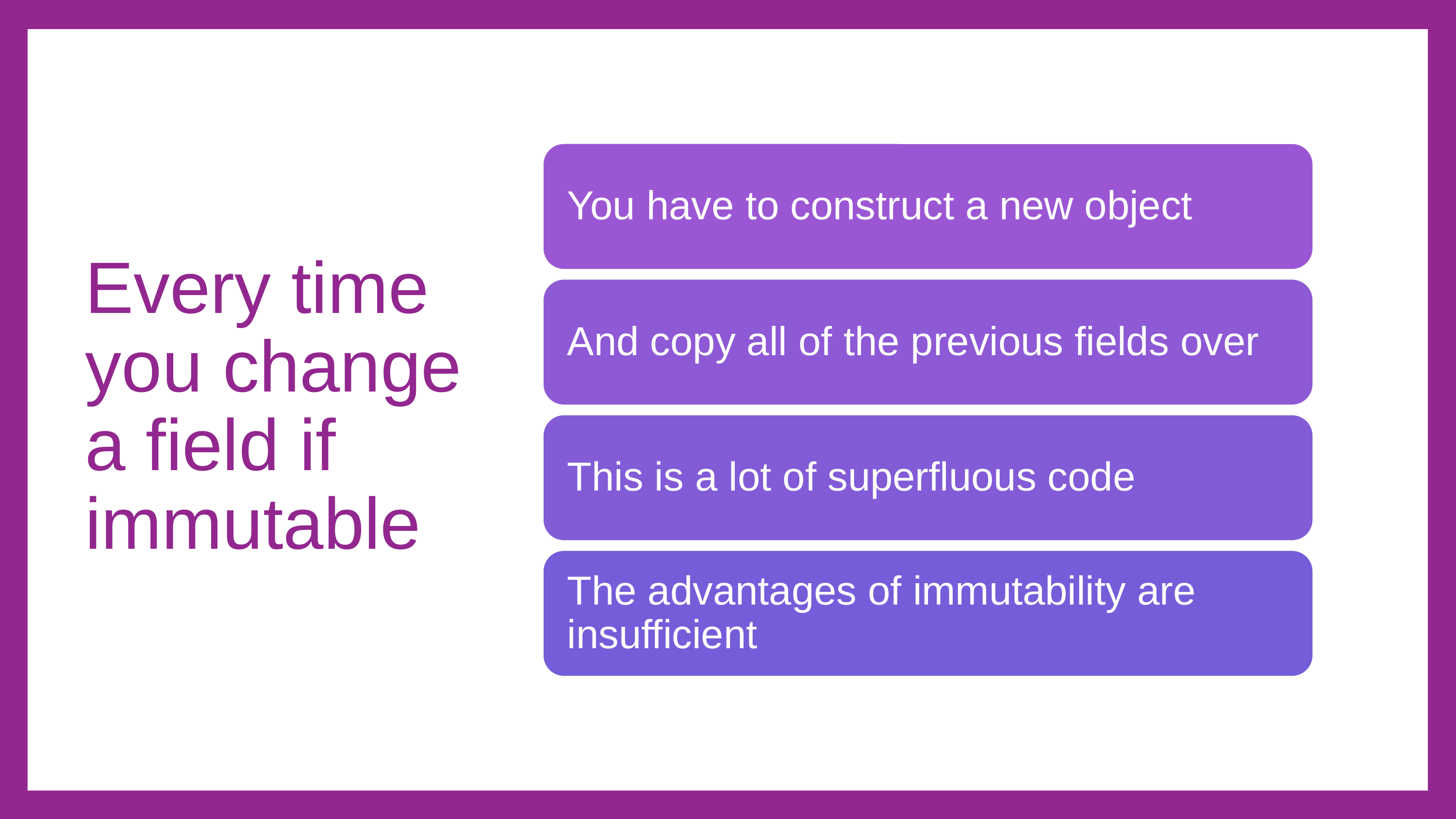

# Every time you change a field if immutable
You have to construct a new object
And copy all of the previous fields over
This is a lot of superfluous code
The advantages of immutability are insufficient